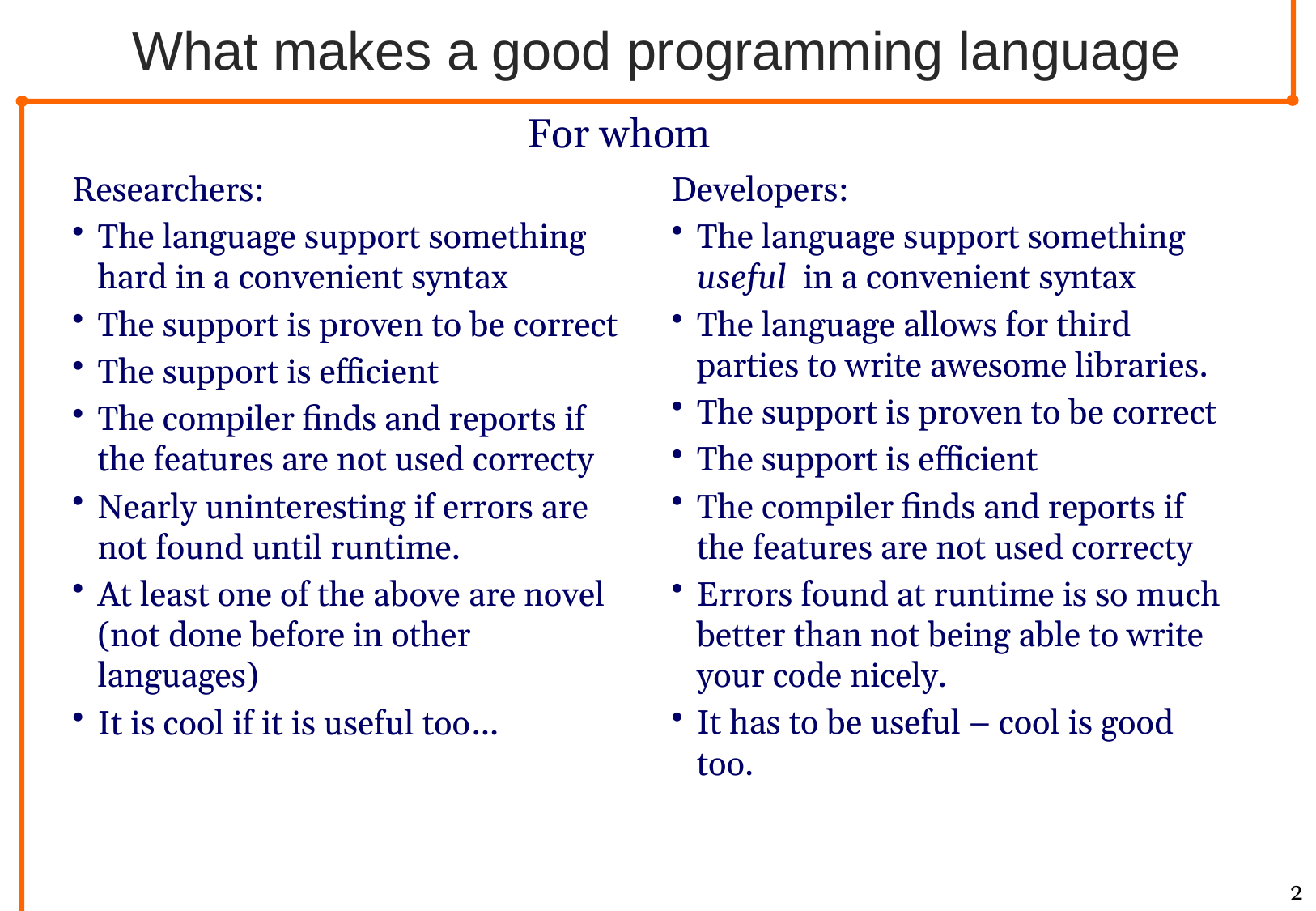

# What makes a good programming language
For whom
Researchers:
The language support something hard in a convenient syntax
The support is proven to be correct
The support is efficient
The compiler finds and reports if the features are not used correcty
Nearly uninteresting if errors are not found until runtime.
At least one of the above are novel (not done before in other languages)
It is cool if it is useful too…
Developers:
The language support something useful  in a convenient syntax
The language allows for third parties to write awesome libraries.
The support is proven to be correct
The support is efficient
The compiler finds and reports if the features are not used correcty
Errors found at runtime is so much better than not being able to write your code nicely.
It has to be useful – cool is good too.
2